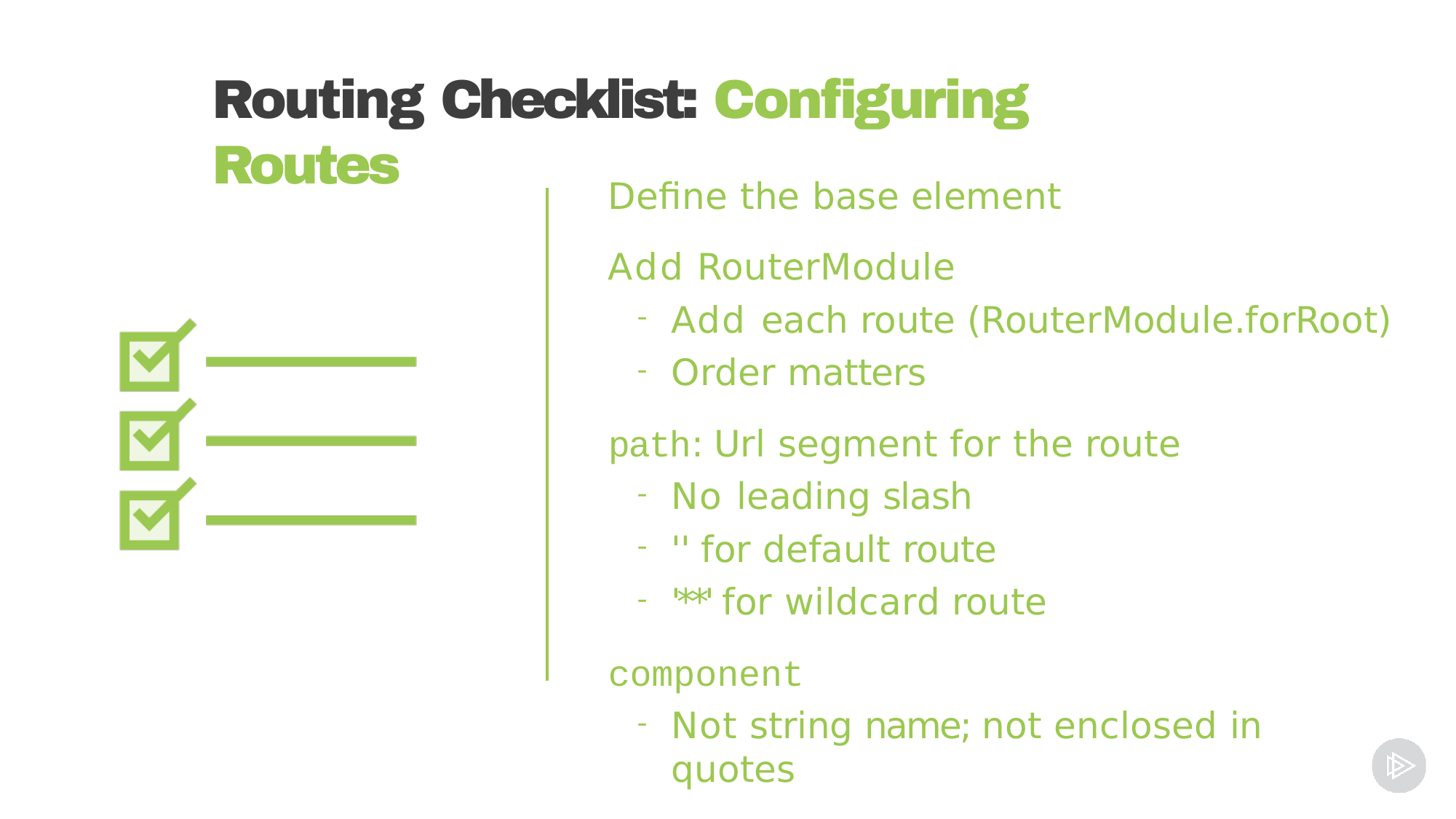

# Routing Checklist: Configuring Routes
Define the base element
Add RouterModule
Add each route (RouterModule.forRoot)
Order matters
path: Url segment for the route
No leading slash
'' for default route
'**' for wildcard route
component
Not string name; not enclosed in quotes